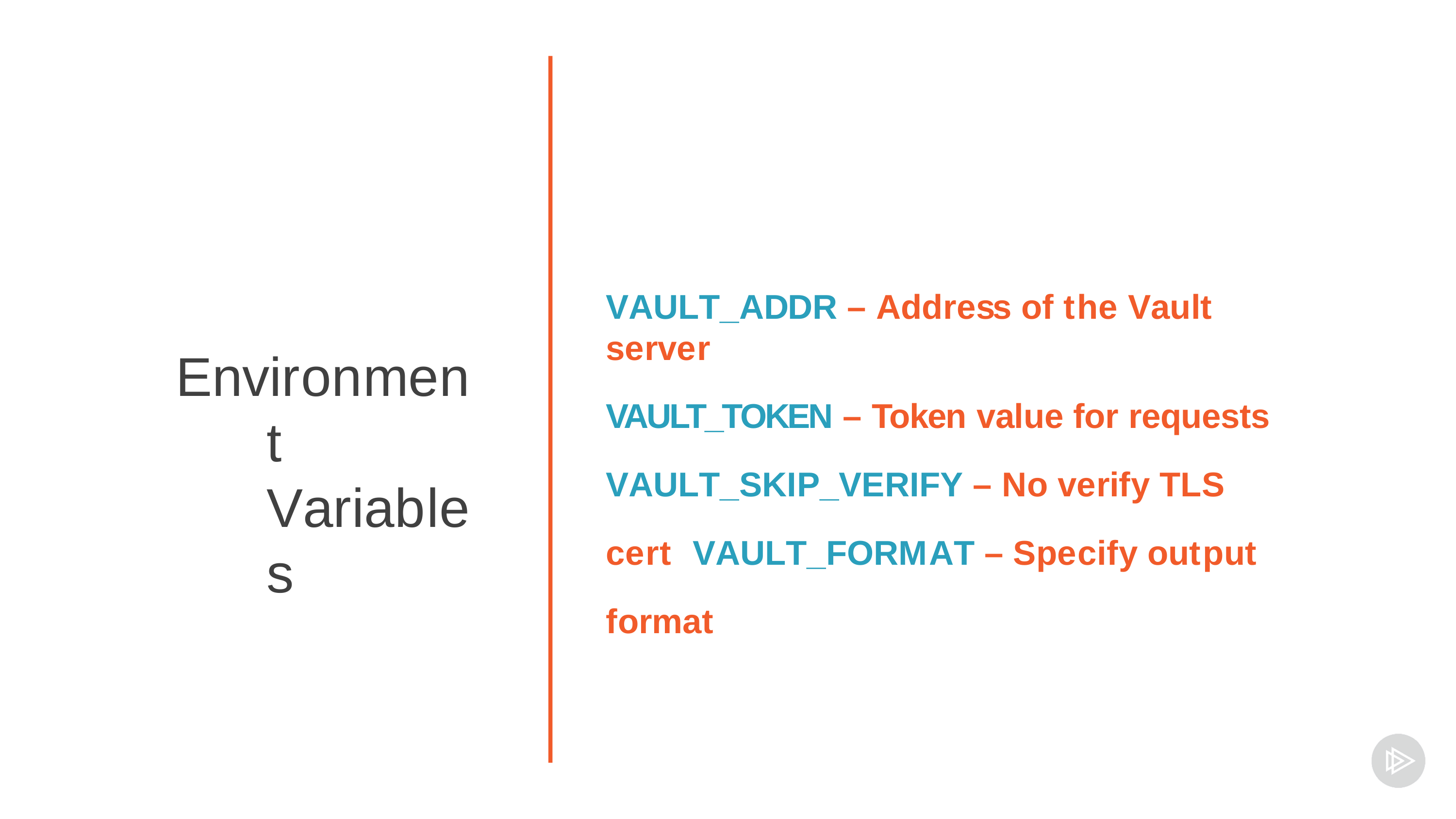

# VAULT_ADDR – Address of the Vault server
VAULT_TOKEN – Token value for requests
VAULT_SKIP_VERIFY – No verify TLS cert  VAULT_FORMAT – Specify output format
Environment  Variables